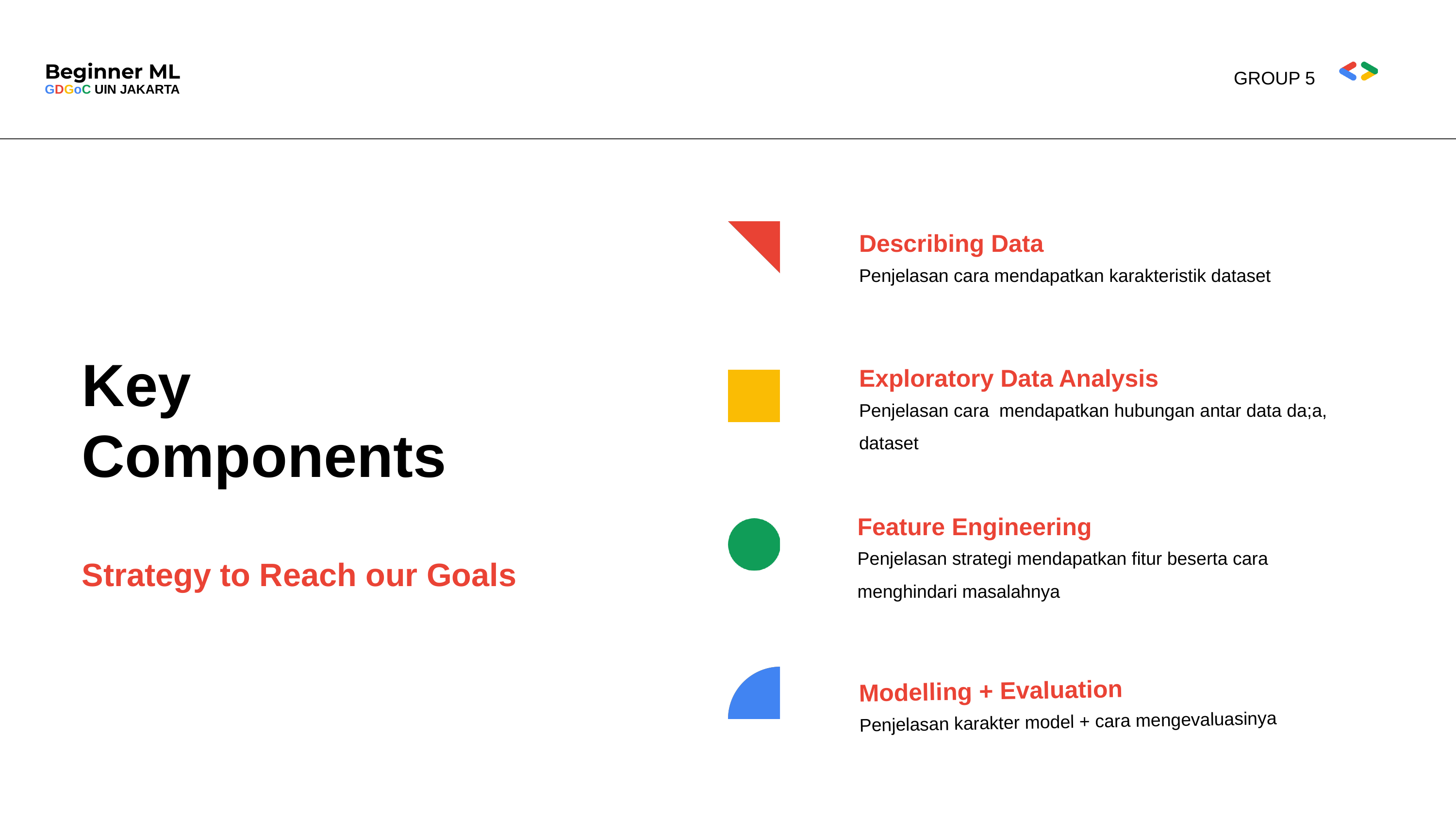

Beginner ML

GROUP 5
GDGoC UIN JAKARTA

Describing Data
Penjelasan cara mendapatkan karakteristik dataset

Key Components
Strategy to Reach our Goals
Exploratory Data Analysis
Penjelasan cara  mendapatkan hubungan antar data da;a, dataset

Feature Engineering
Penjelasan strategi mendapatkan fitur beserta cara menghindari masalahnya

Modelling + Evaluation
Penjelasan karakter model + cara mengevaluasinya